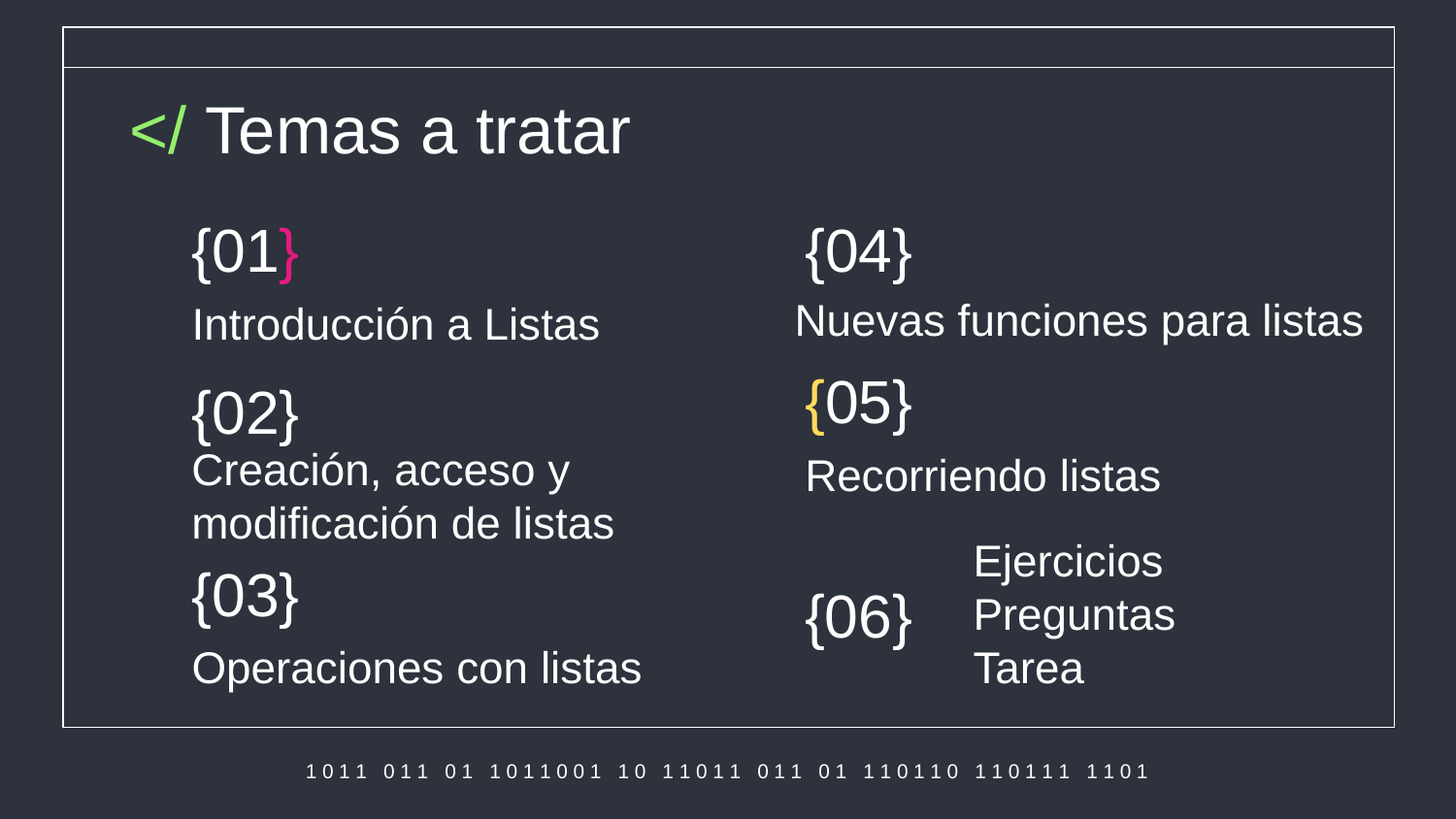

</ Temas a tratar
{01}
{04}
Nuevas funciones para listas
# Introducción a Listas
{05}
{02}
Recorriendo listas
Creación, acceso y modificación de listas
{03}
{06}
Operaciones con listas
Ejercicios
Preguntas
Tarea